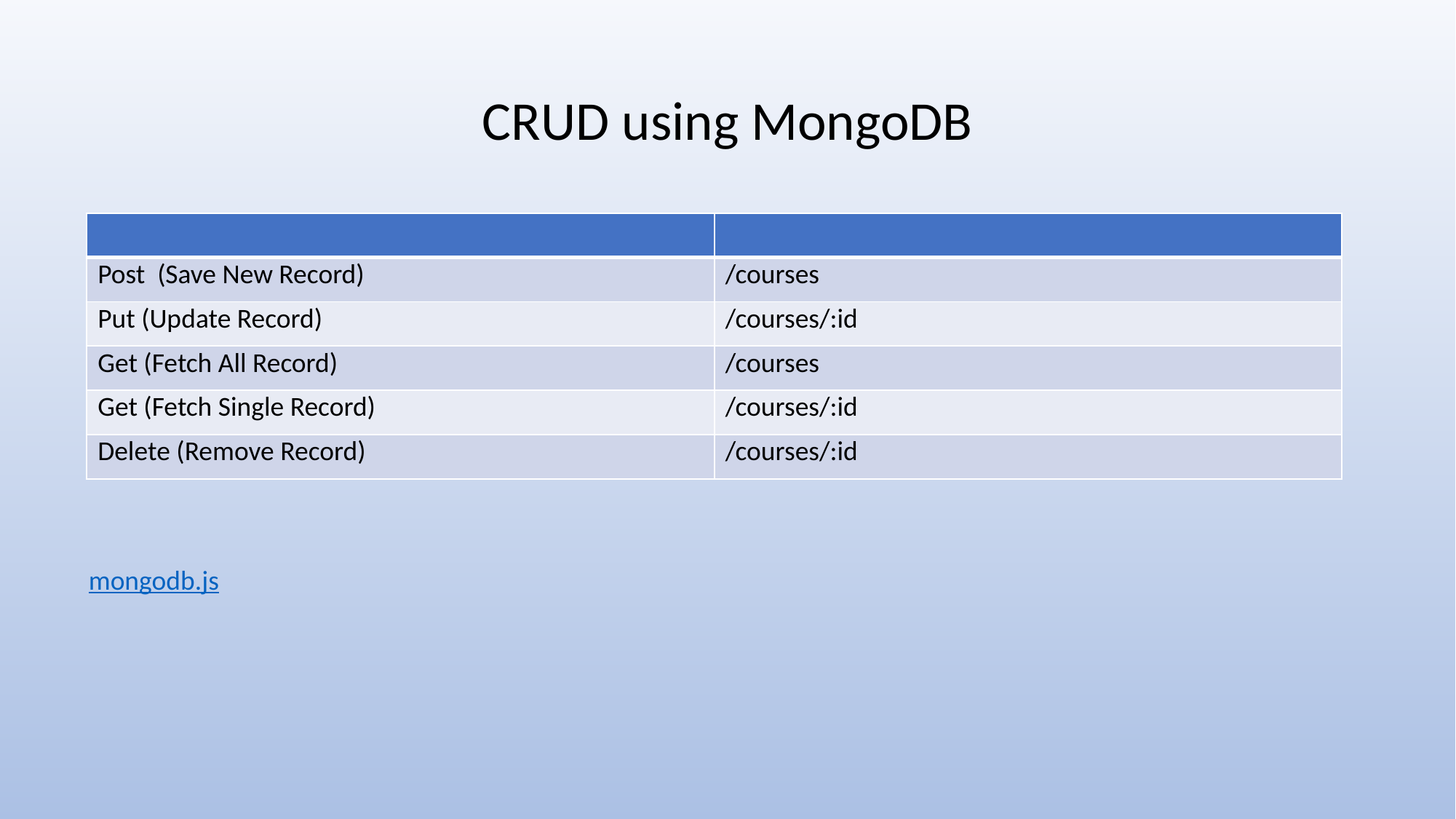

# CRUD using MongoDB
|  |  |
| --- | --- |
| Post (Save New Record) | /courses |
| Put (Update Record) | /courses/:id |
| Get (Fetch All Record) | /courses |
| Get (Fetch Single Record) | /courses/:id |
| Delete (Remove Record) | /courses/:id |
mongodb.js